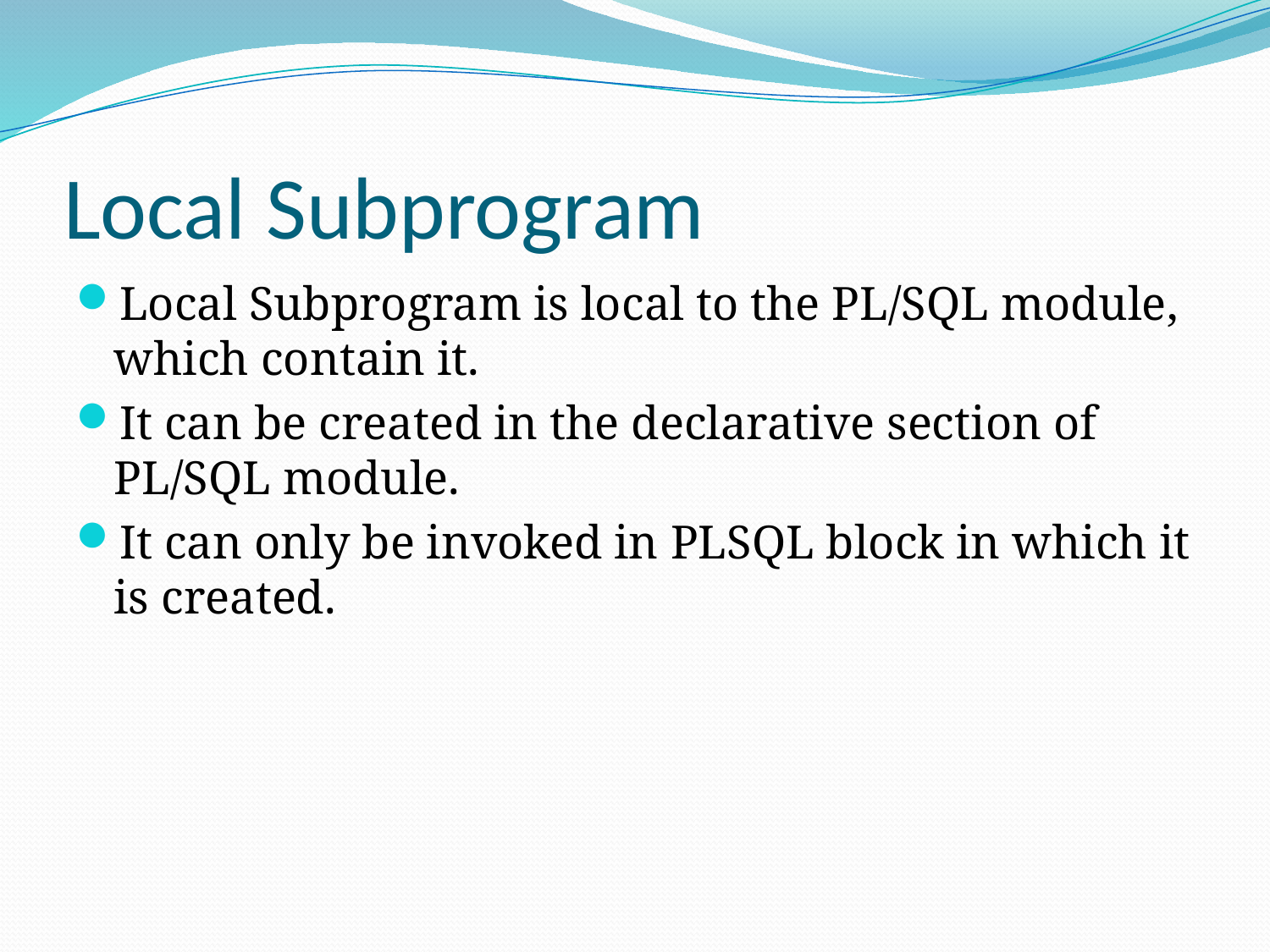

# Local Subprogram
Local Subprogram is local to the PL/SQL module, which contain it.
It can be created in the declarative section of PL/SQL module.
It can only be invoked in PLSQL block in which it is created.